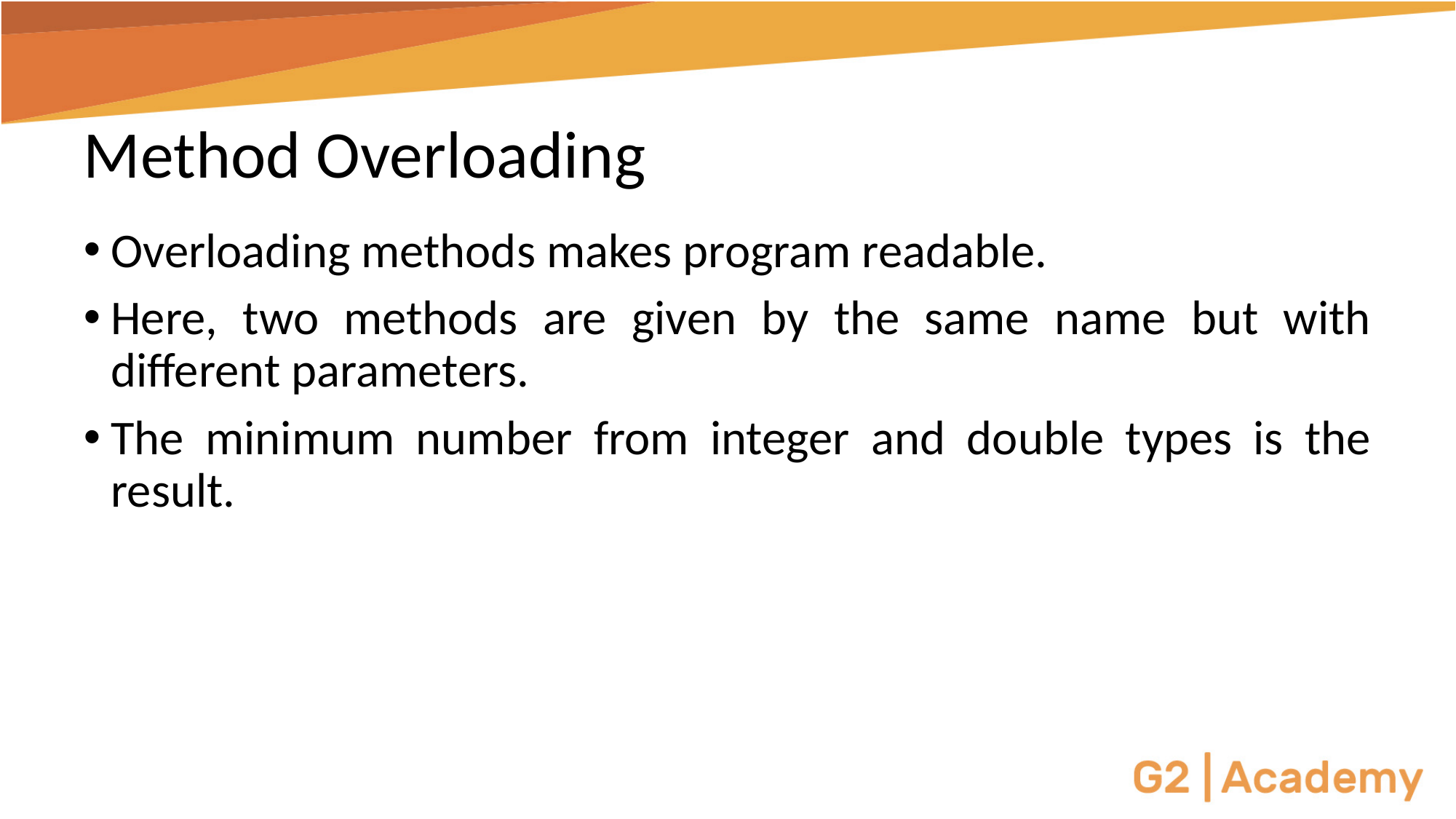

# Method Overloading
Overloading methods makes program readable.
Here, two methods are given by the same name but with different parameters.
The minimum number from integer and double types is the result.